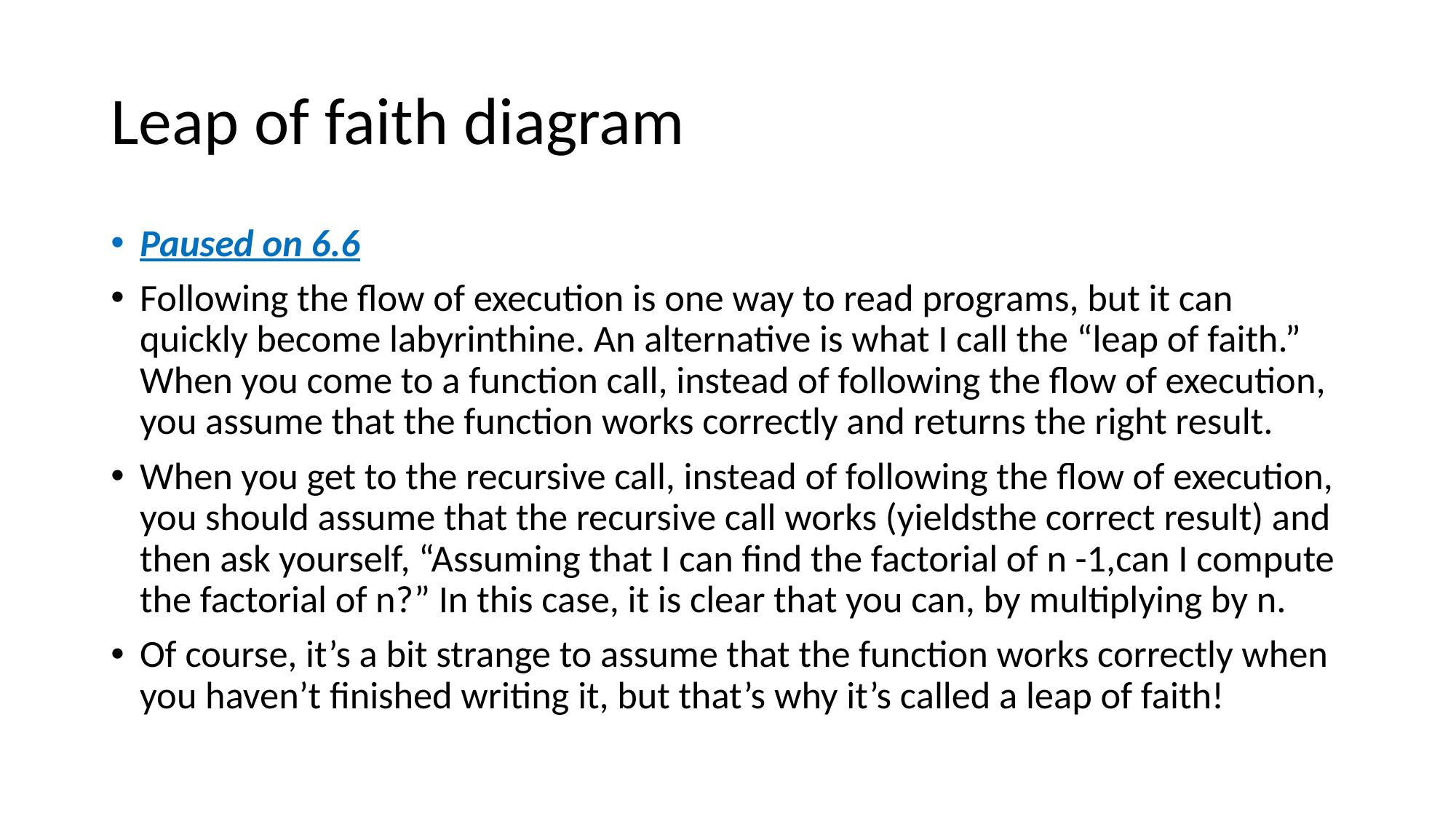

# Leap of faith diagram
Paused on 6.6
Following the flow of execution is one way to read programs, but it can quickly become labyrinthine. An alternative is what I call the “leap of faith.” When you come to a function call, instead of following the flow of execution, you assume that the function works correctly and returns the right result.
When you get to the recursive call, instead of following the flow of execution, you should assume that the recursive call works (yieldsthe correct result) and then ask yourself, “Assuming that I can find the factorial of n -1,can I compute the factorial of n?” In this case, it is clear that you can, by multiplying by n.
Of course, it’s a bit strange to assume that the function works correctly when you haven’t finished writing it, but that’s why it’s called a leap of faith!